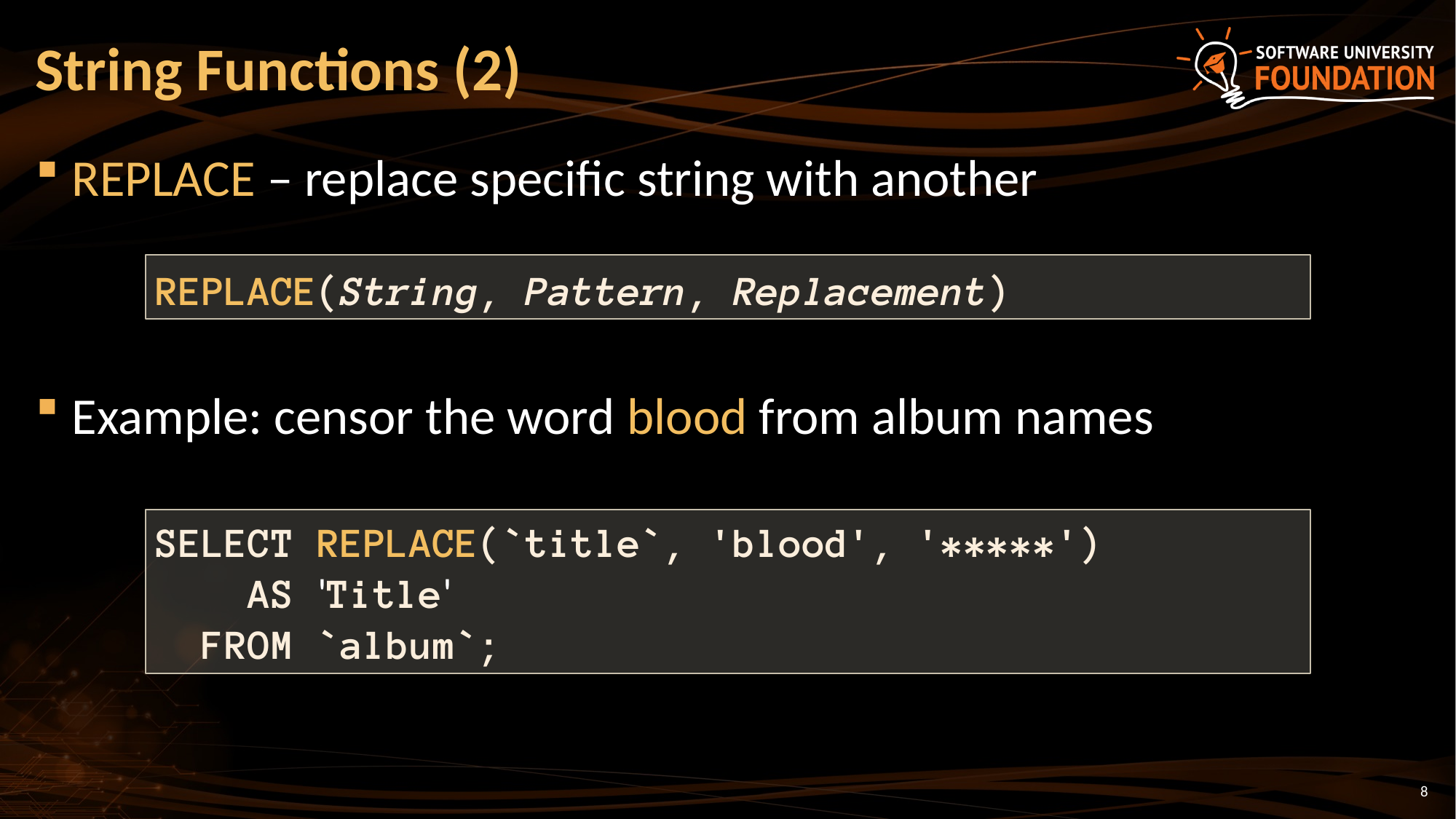

# String Functions (2)
REPLACE – replace specific string with another
Example: censor the word blood from album names
REPLACE(String, Pattern, Replacement)
SELECT REPLACE(`title`, 'blood', '*****')
    AS 'Title'
  FROM `album`;
8